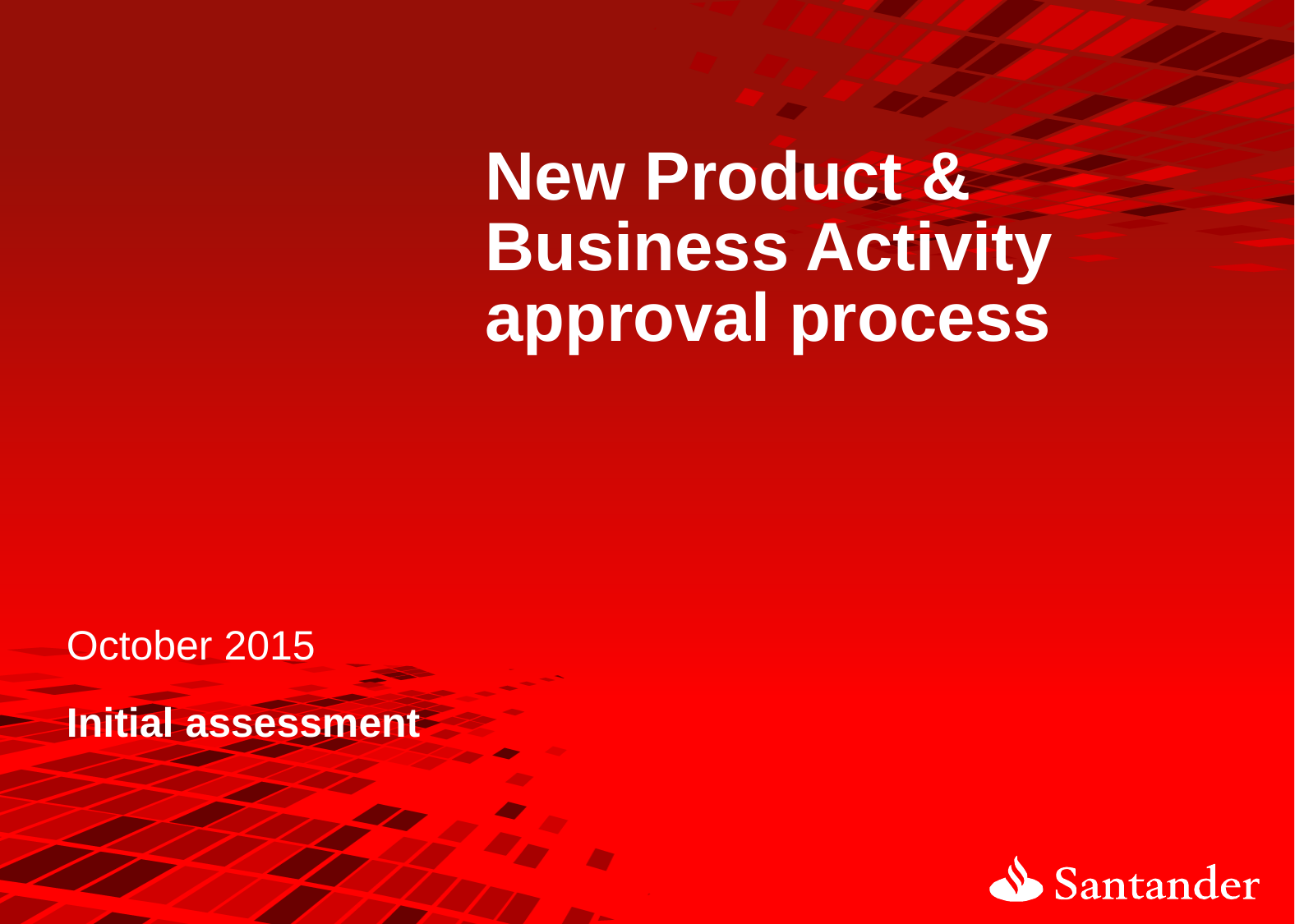

# New Product & Business Activity approval process
October 2015
Initial assessment